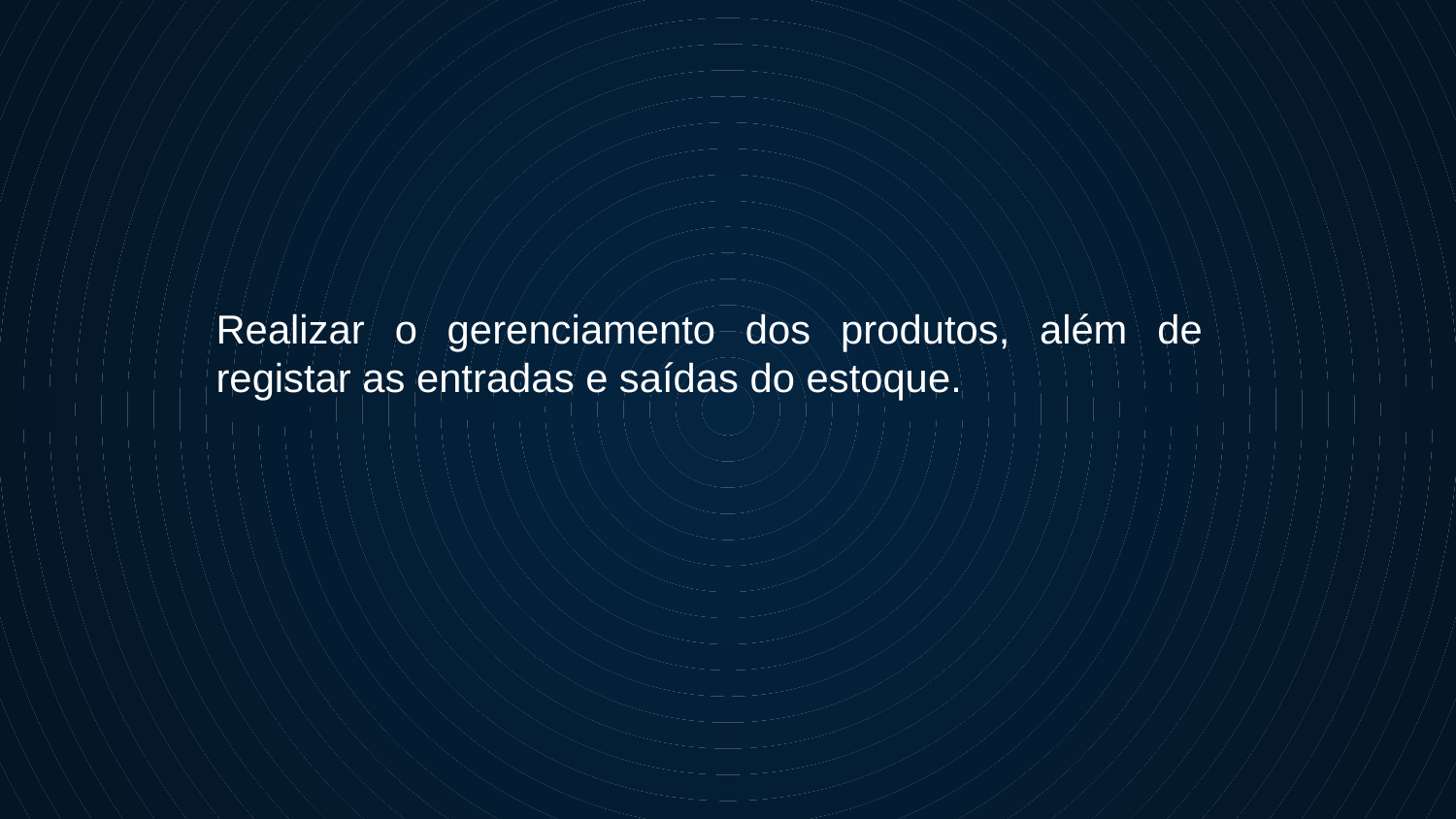

Realizar o gerenciamento dos produtos, além de registar as entradas e saídas do estoque.